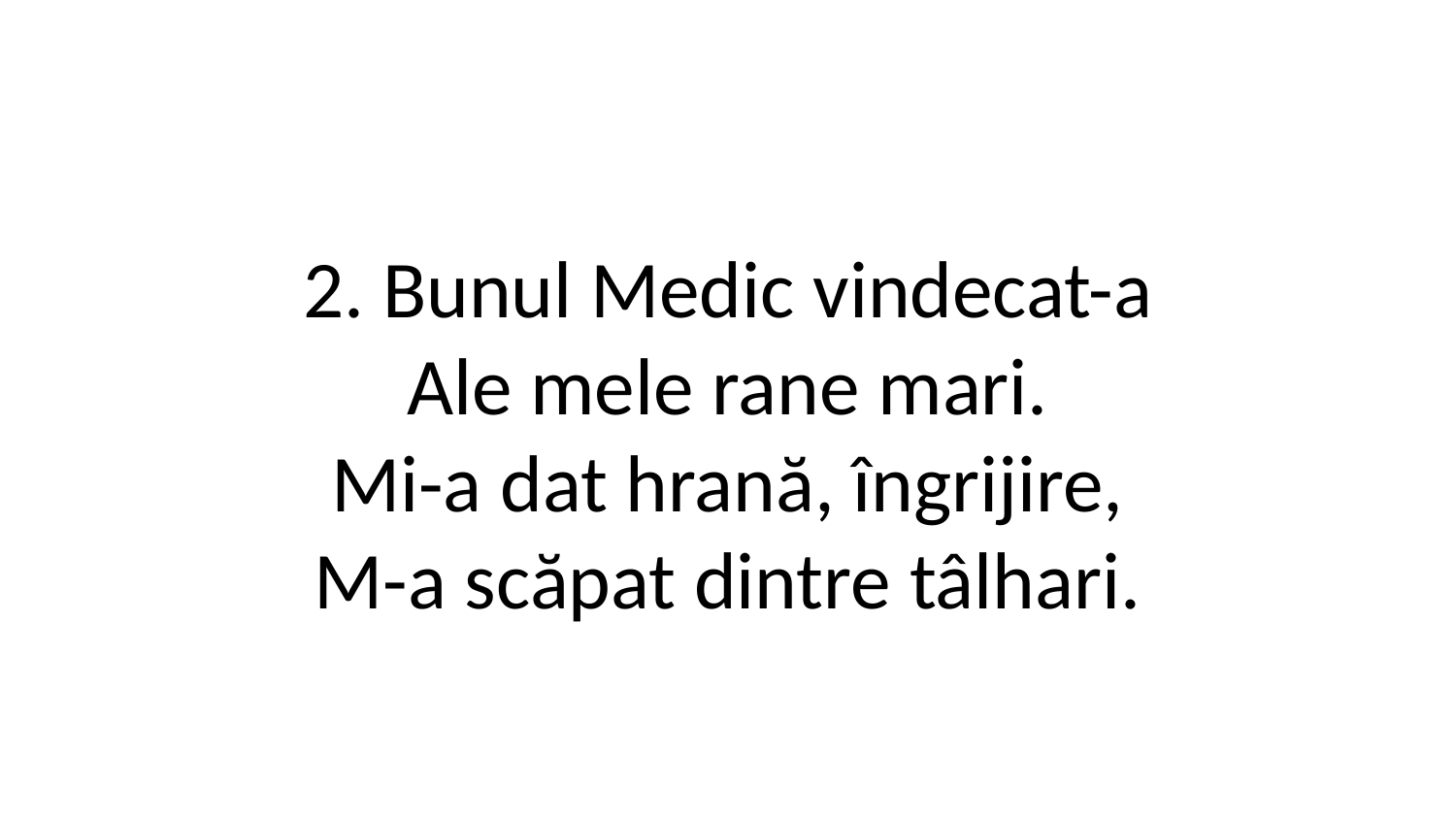

2. Bunul Medic vindecat-a
Ale mele rane mari.
Mi-a dat hrană, îngrijire,
M-a scăpat dintre tâlhari.